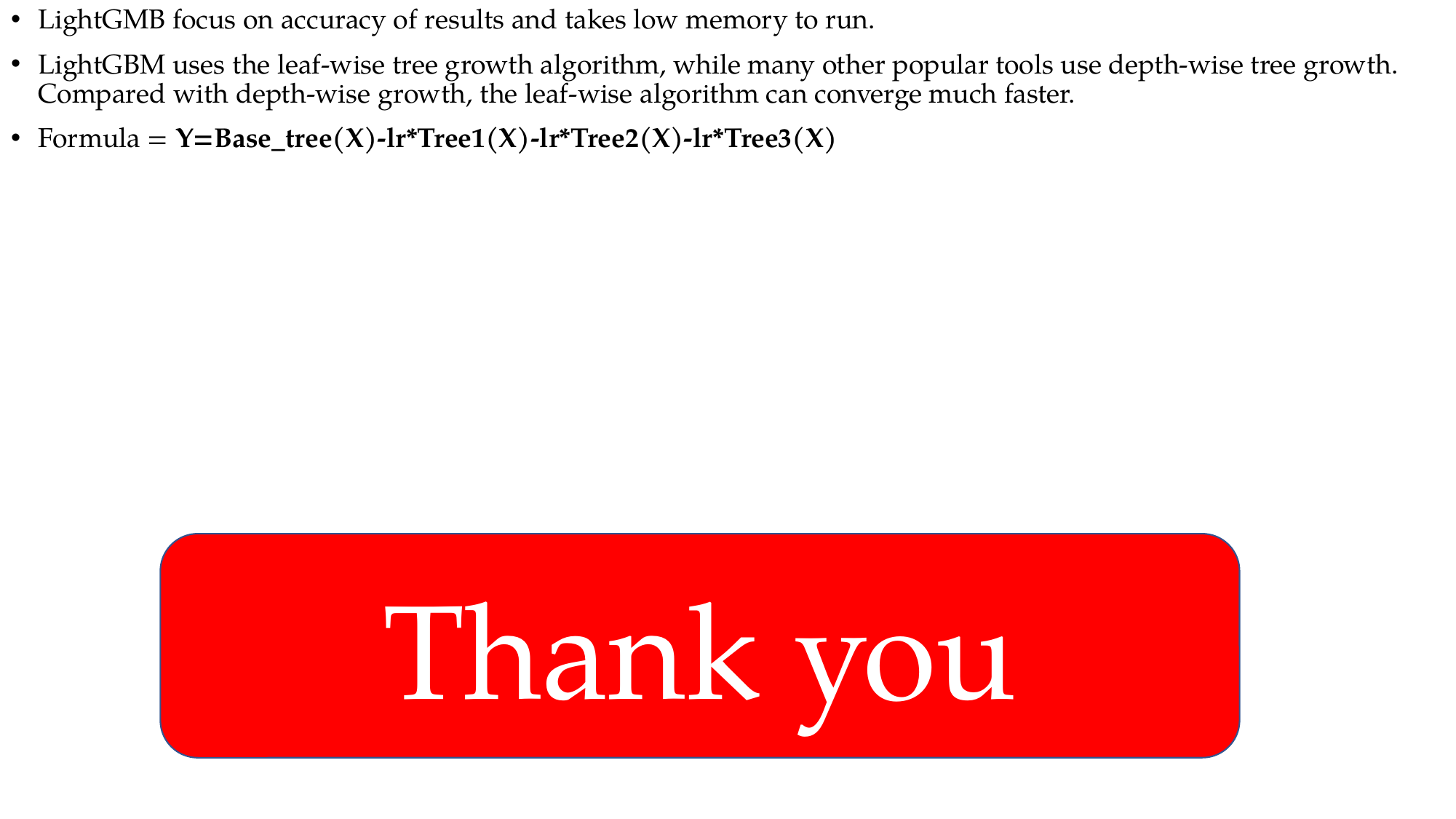

LightGMB focus on accuracy of results and takes low memory to run.
LightGBM uses the leaf-wise tree growth algorithm, while many other popular tools use depth-wise tree growth. Compared with depth-wise growth, the leaf-wise algorithm can converge much faster.
Formula = Y=Base_tree(X)-lr*Tree1(X)-lr*Tree2(X)-lr*Tree3(X)

Thank you